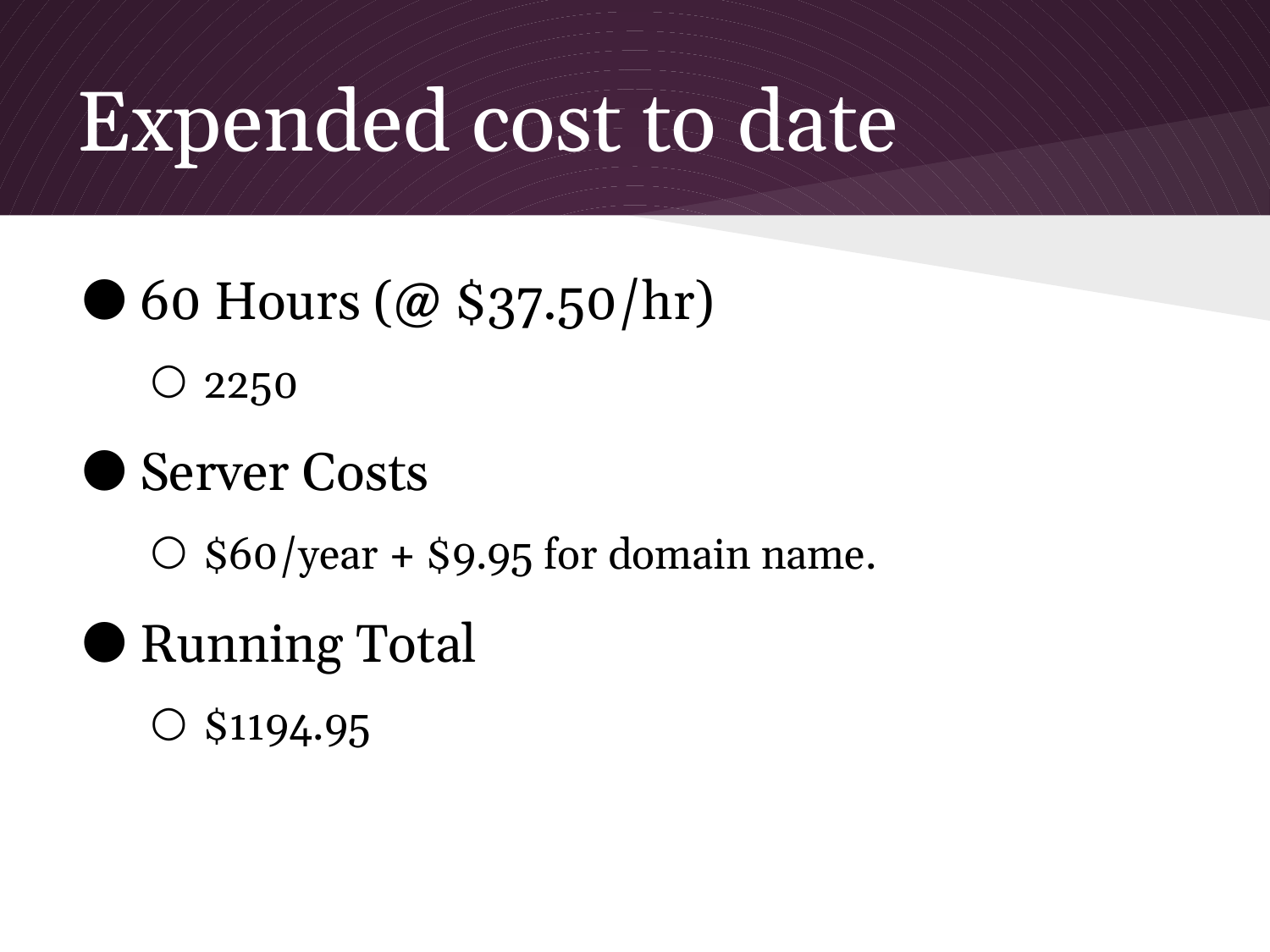

# Expended cost to date
60 Hours (@ $37.50/hr)
2250
Server Costs
$60/year + $9.95 for domain name.
Running Total
$1194.95